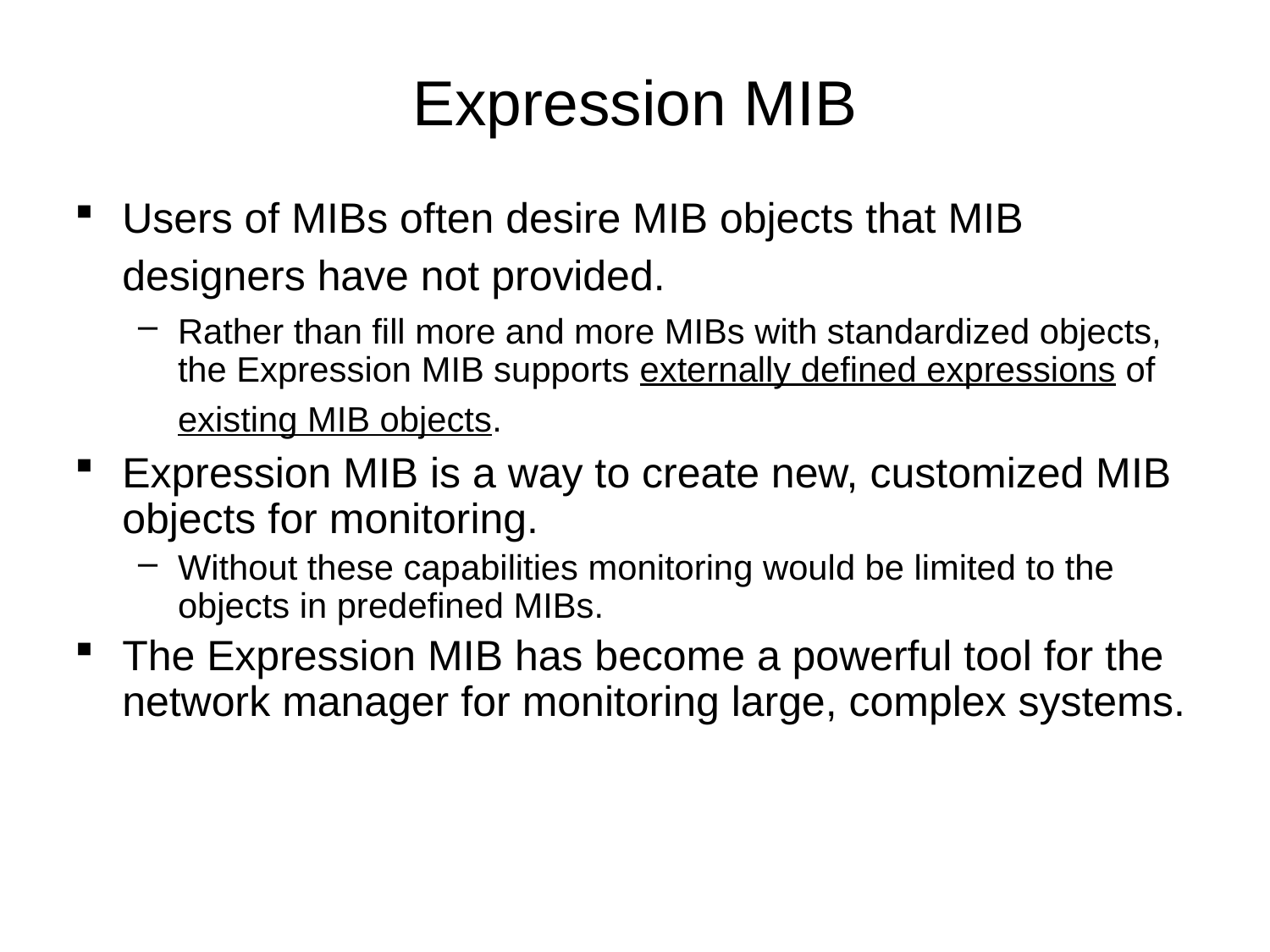

# Expression MIB
Users of MIBs often desire MIB objects that MIB designers have not provided.
Rather than fill more and more MIBs with standardized objects, the Expression MIB supports externally defined expressions of existing MIB objects.
Expression MIB is a way to create new, customized MIB objects for monitoring.
Without these capabilities monitoring would be limited to the objects in predefined MIBs.
The Expression MIB has become a powerful tool for the network manager for monitoring large, complex systems.